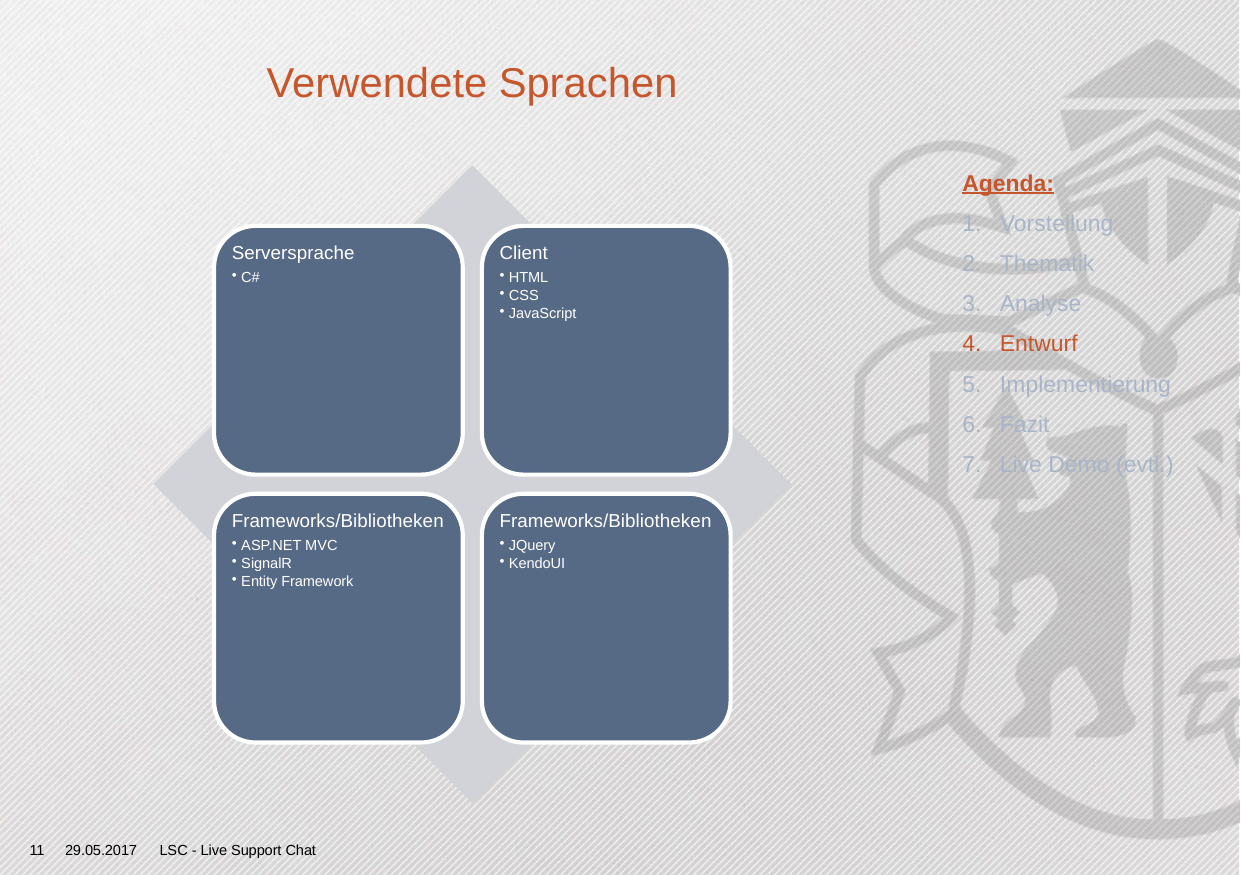

# Verwendete Sprachen

Agenda:
Vorstellung
Thematik
Analyse
Entwurf
Implementierung
Fazit
Live Demo (evtl.)
Serversprache
C#
Frameworks/Bibliotheken
ASP.NET MVC
SignalR
Entity Framework
Client
HTML
CSS
JavaScript
Frameworks/Bibliotheken
JQuery
KendoUI
11
29.05.2017
LSC - Live Support Chat